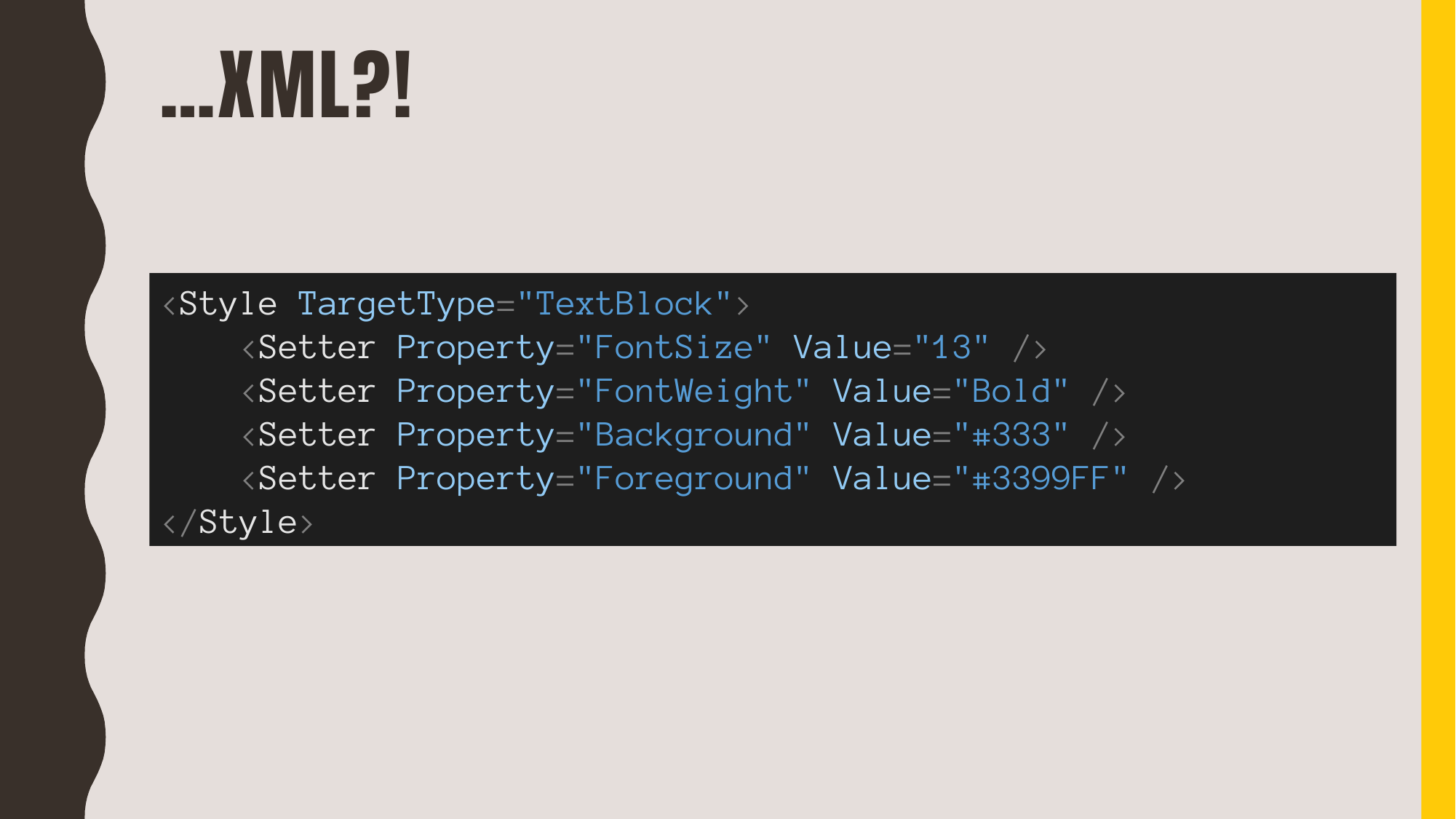

# …XML?!
<Style TargetType="TextBlock">
    <Setter Property="FontSize" Value="13" />
    <Setter Property="FontWeight" Value="Bold" />
    <Setter Property="Background" Value="#333" />
    <Setter Property="Foreground" Value="#3399FF" />
</Style>